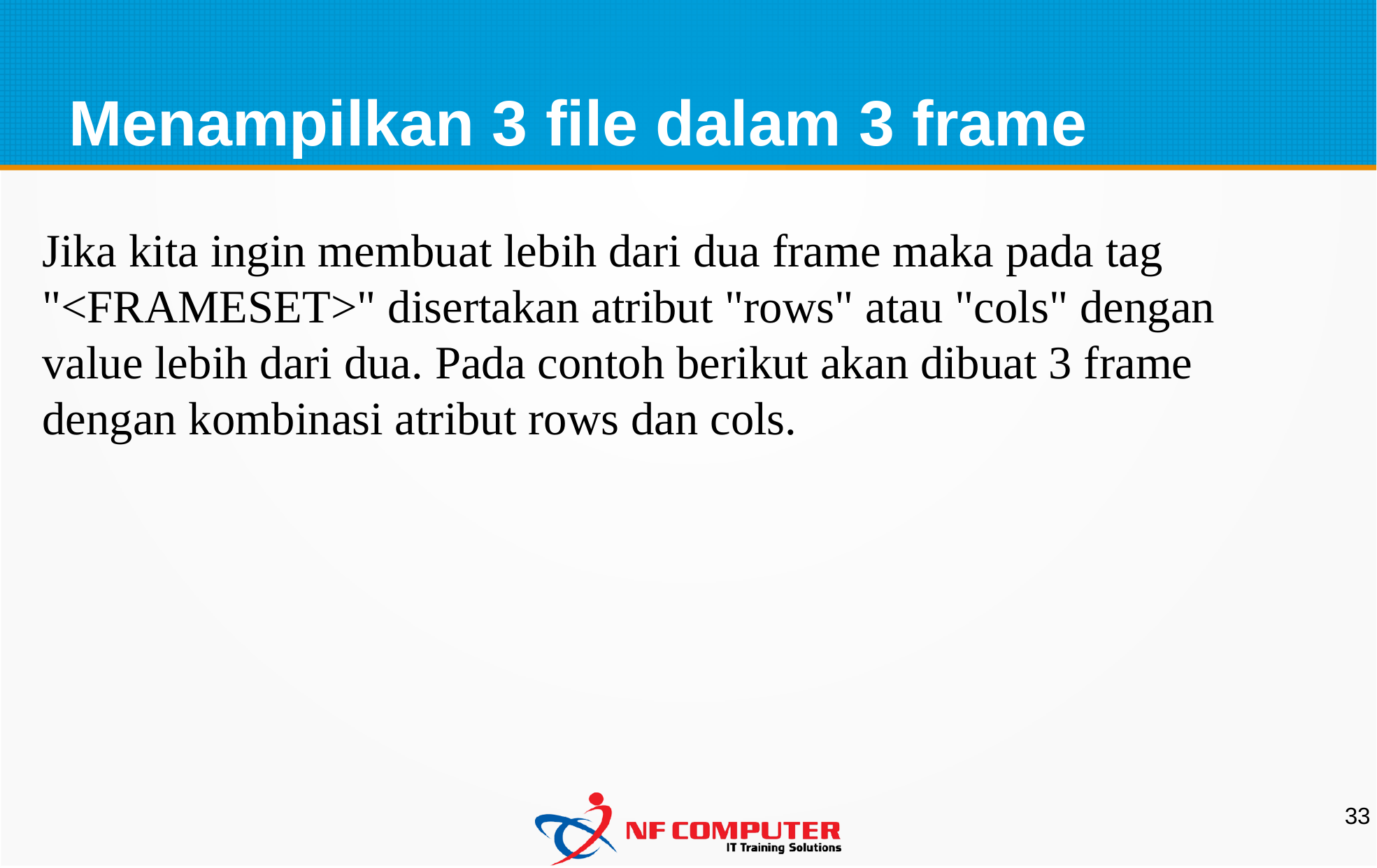

Menampilkan 3 file dalam 3 frame
Jika kita ingin membuat lebih dari dua frame maka pada tag "<FRAMESET>" disertakan atribut "rows" atau "cols" dengan value lebih dari dua. Pada contoh berikut akan dibuat 3 frame dengan kombinasi atribut rows dan cols.
33